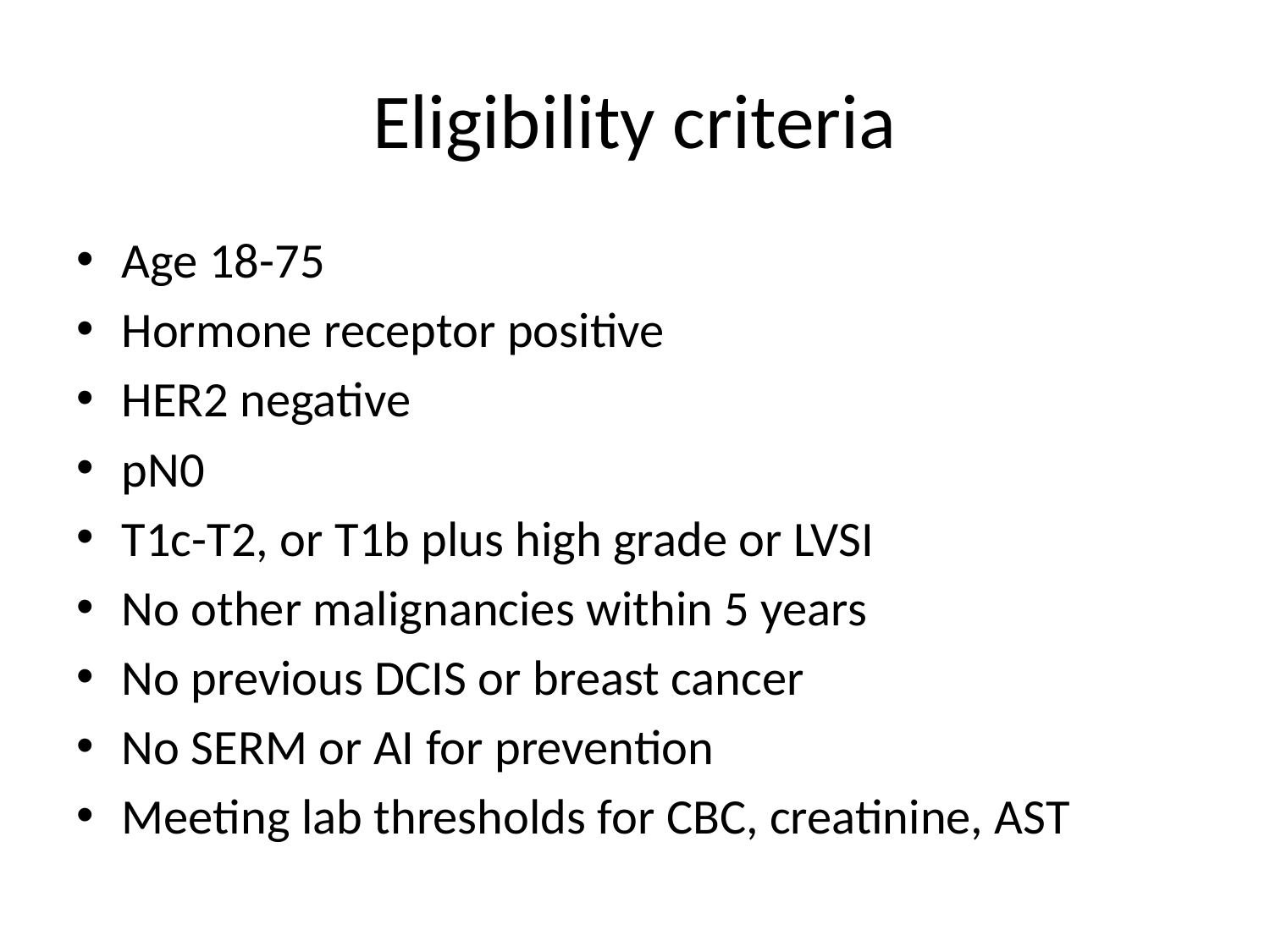

# Eligibility criteria
Age 18-75
Hormone receptor positive
HER2 negative
pN0
T1c-T2, or T1b plus high grade or LVSI
No other malignancies within 5 years
No previous DCIS or breast cancer
No SERM or AI for prevention
Meeting lab thresholds for CBC, creatinine, AST